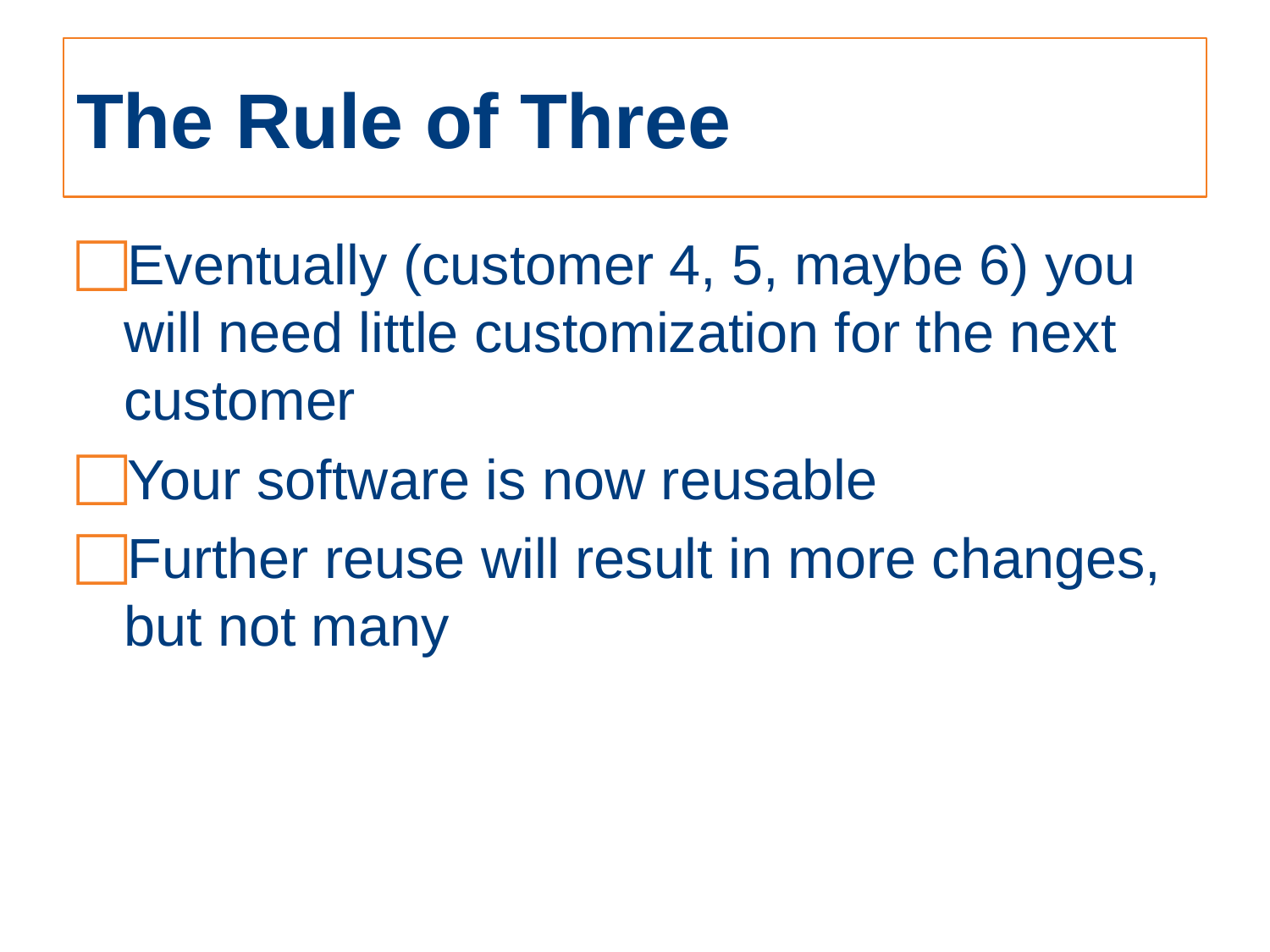

# The Rule of Three
Eventually (customer 4, 5, maybe 6) you will need little customization for the next customer
Your software is now reusable
Further reuse will result in more changes, but not many